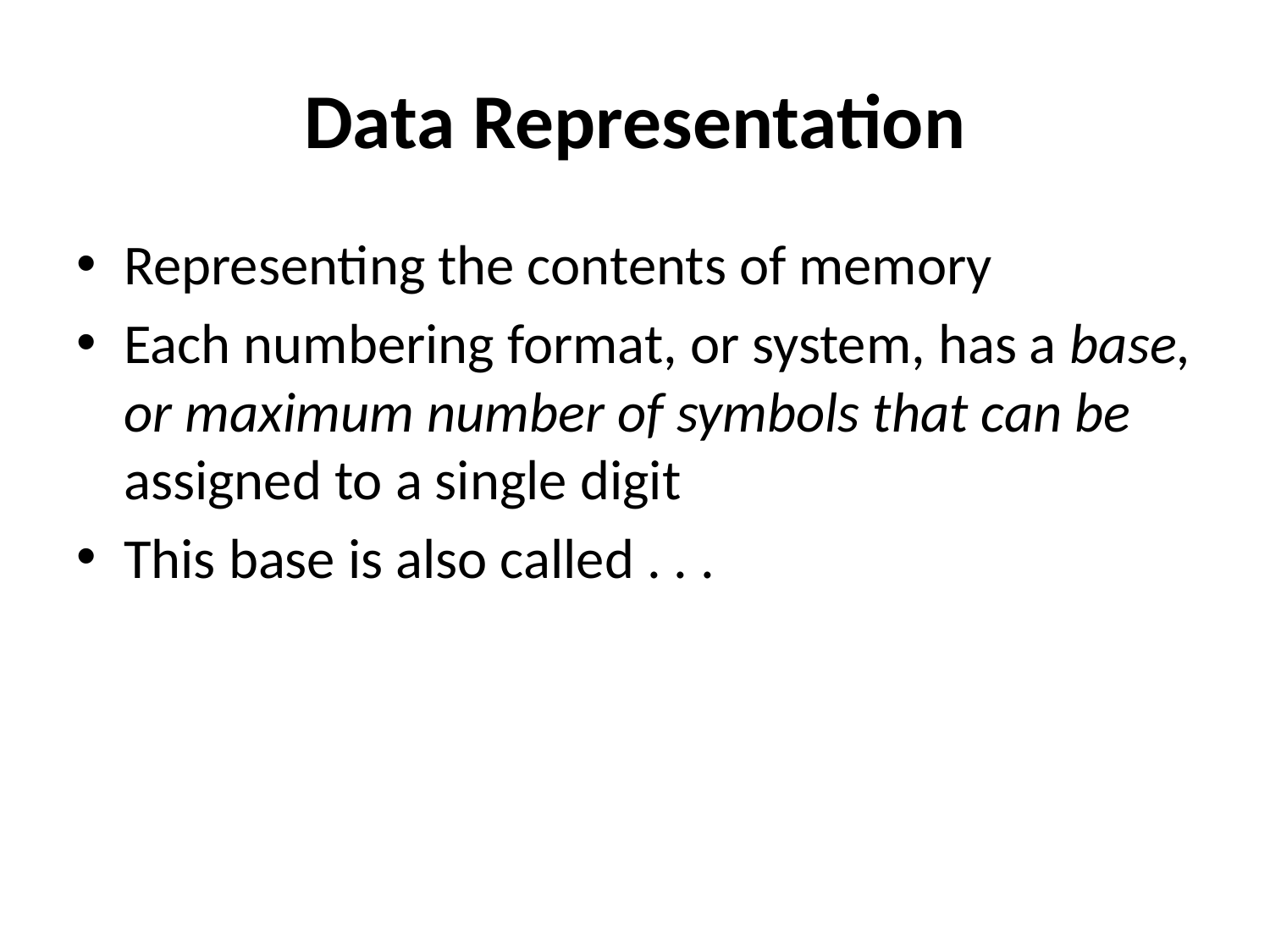

# Data Representation
Representing the contents of memory
Each numbering format, or system, has a base, or maximum number of symbols that can be assigned to a single digit
This base is also called . . .